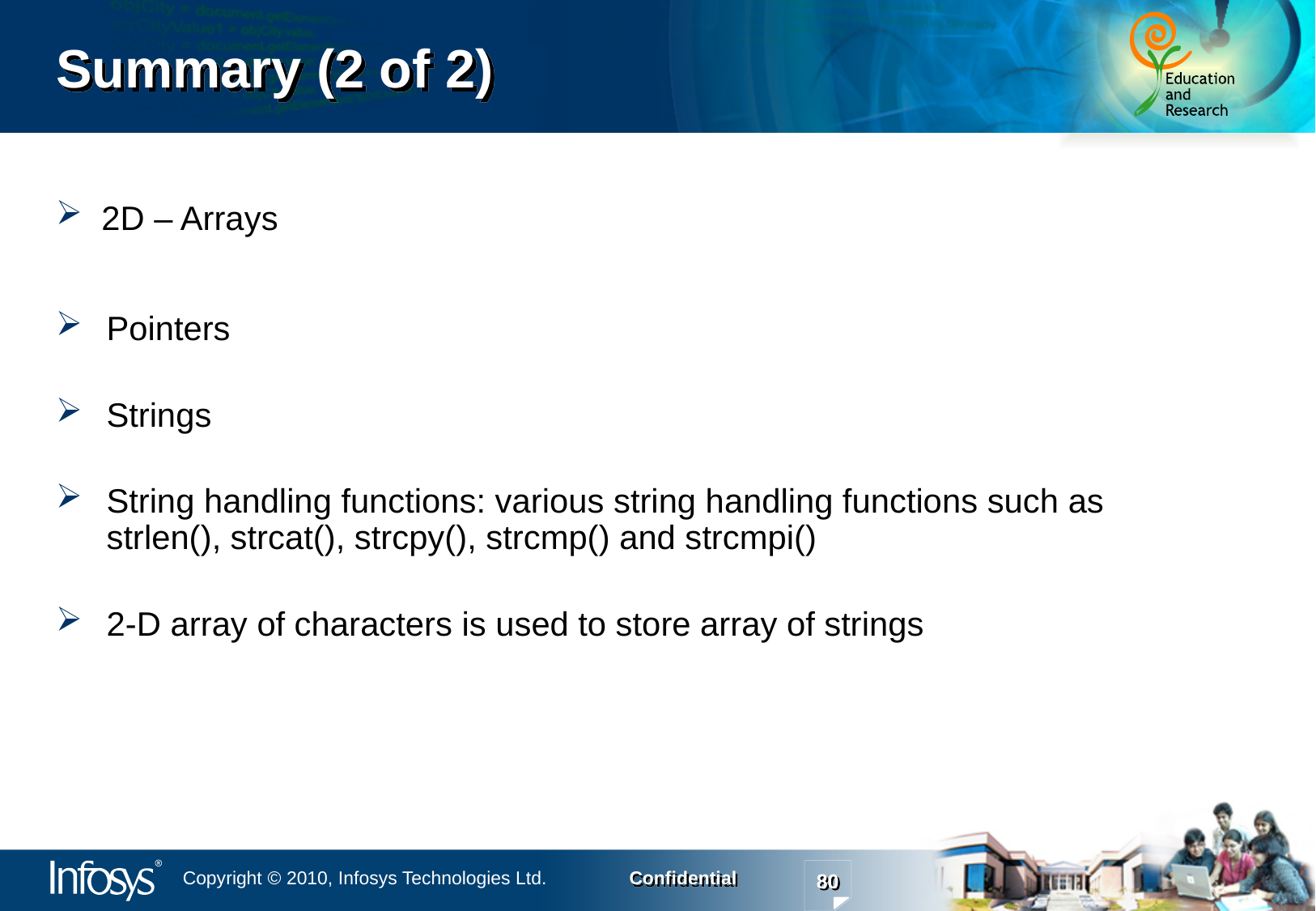

# Summary (2 of 2)
2D – Arrays

Pointers

Strings

String handling functions: various string handling functions such as strlen(), strcat(), strcpy(), strcmp() and strcmpi()

2-D array of characters is used to store array of strings